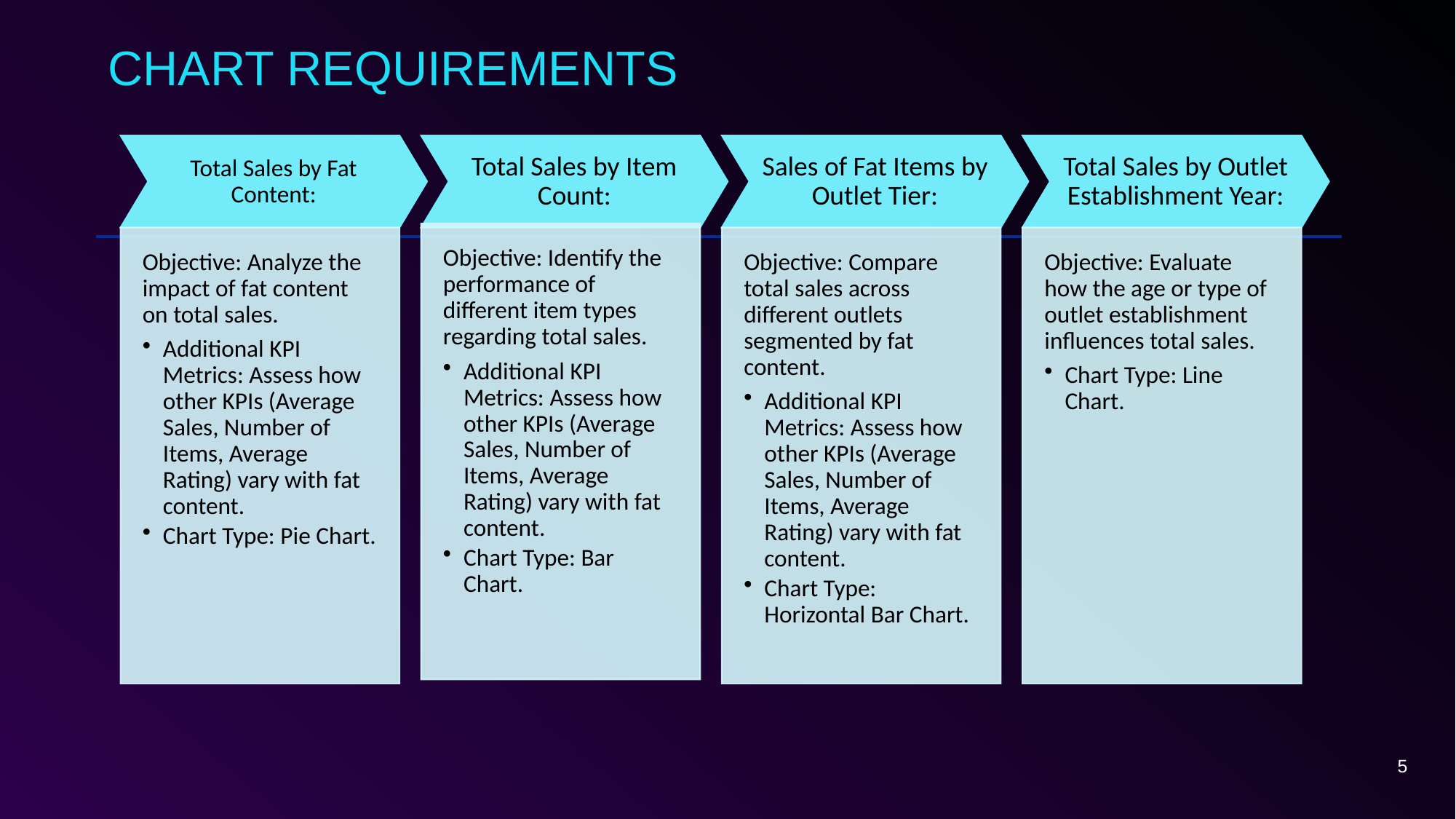

# Chart REQUIREMENTS
Total Sales by Fat Content:
Objective: Analyze the impact of fat content on total sales.
Additional KPI Metrics: Assess how other KPIs (Average Sales, Number of Items, Average Rating) vary with fat content.
Chart Type: Pie Chart.
Total Sales by Item Count:
Objective: Identify the performance of different item types regarding total sales.
Additional KPI Metrics: Assess how other KPIs (Average Sales, Number of Items, Average Rating) vary with fat content.
Chart Type: Bar Chart.
Sales of Fat Items by Outlet Tier:
Objective: Compare total sales across different outlets segmented by fat content.
Additional KPI Metrics: Assess how other KPIs (Average Sales, Number of Items, Average Rating) vary with fat content.
Chart Type: Horizontal Bar Chart.
Total Sales by Outlet Establishment Year:
Objective: Evaluate how the age or type of outlet establishment influences total sales.
Chart Type: Line Chart.
5